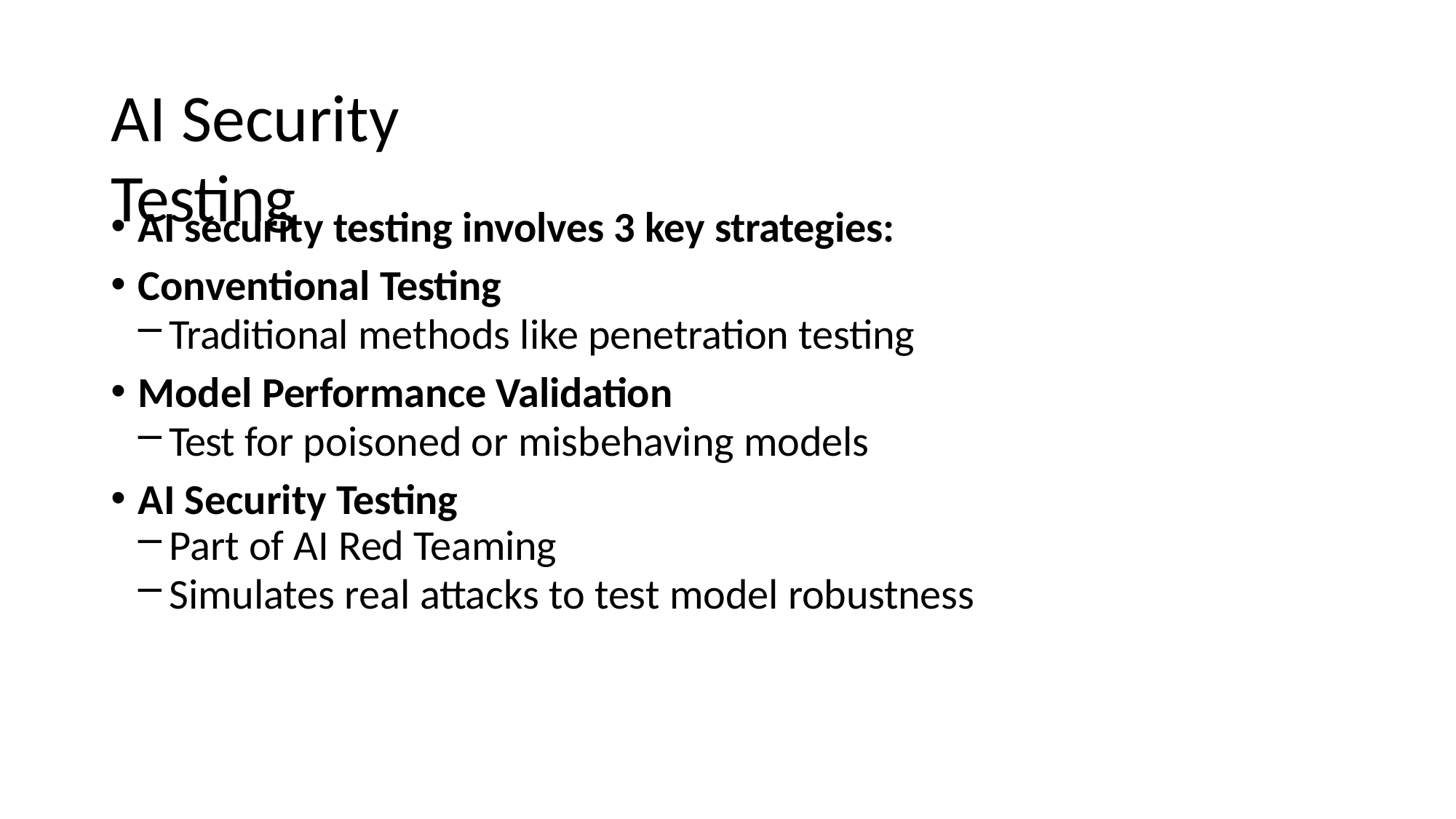

# AI Security Testing
AI security testing involves 3 key strategies:
Conventional Testing
Traditional methods like penetration testing
Model Performance Validation
Test for poisoned or misbehaving models
AI Security Testing
Part of AI Red Teaming
Simulates real attacks to test model robustness